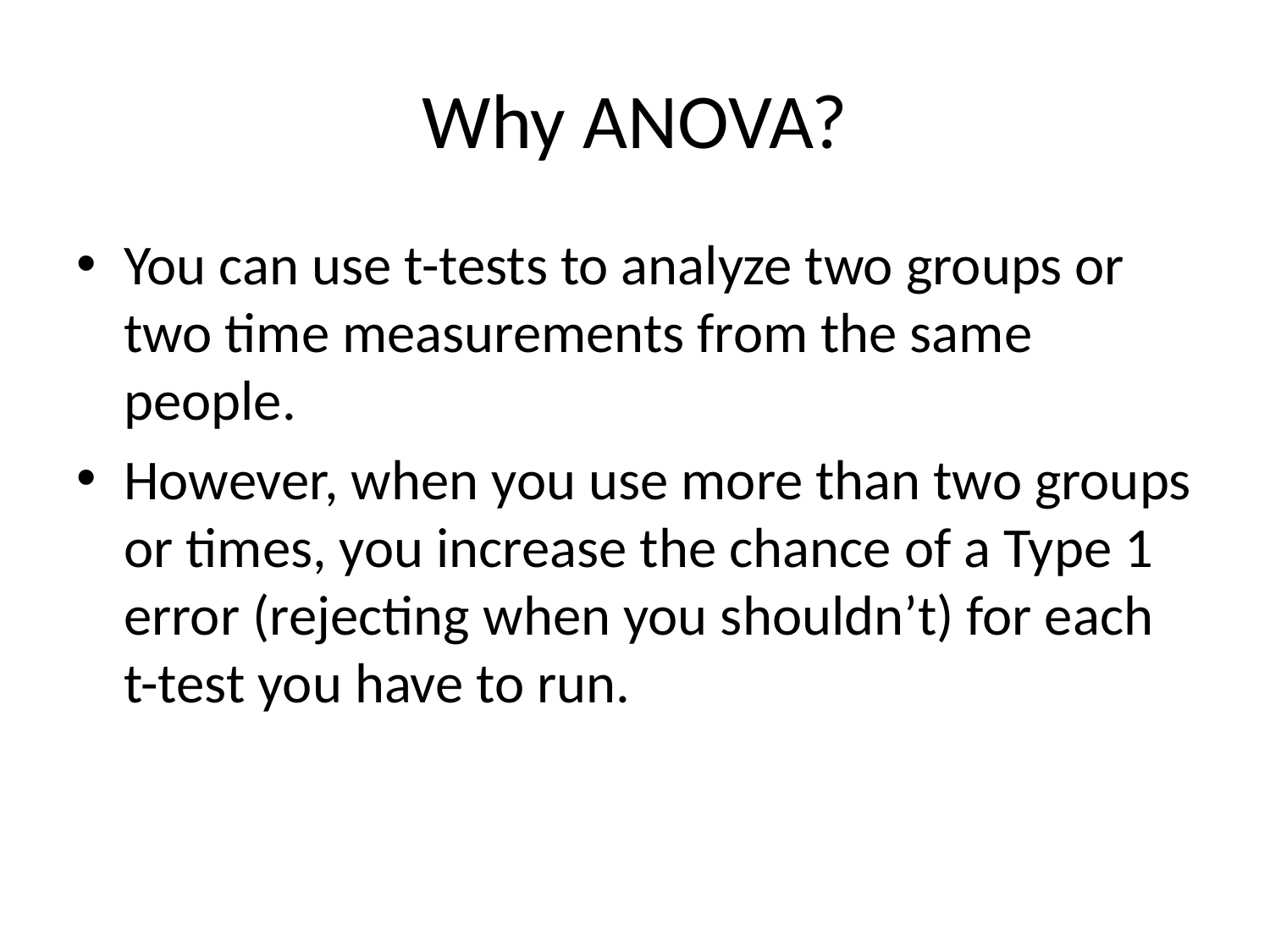

# Why ANOVA?
You can use t-tests to analyze two groups or two time measurements from the same people.
However, when you use more than two groups or times, you increase the chance of a Type 1 error (rejecting when you shouldn’t) for each t-test you have to run.